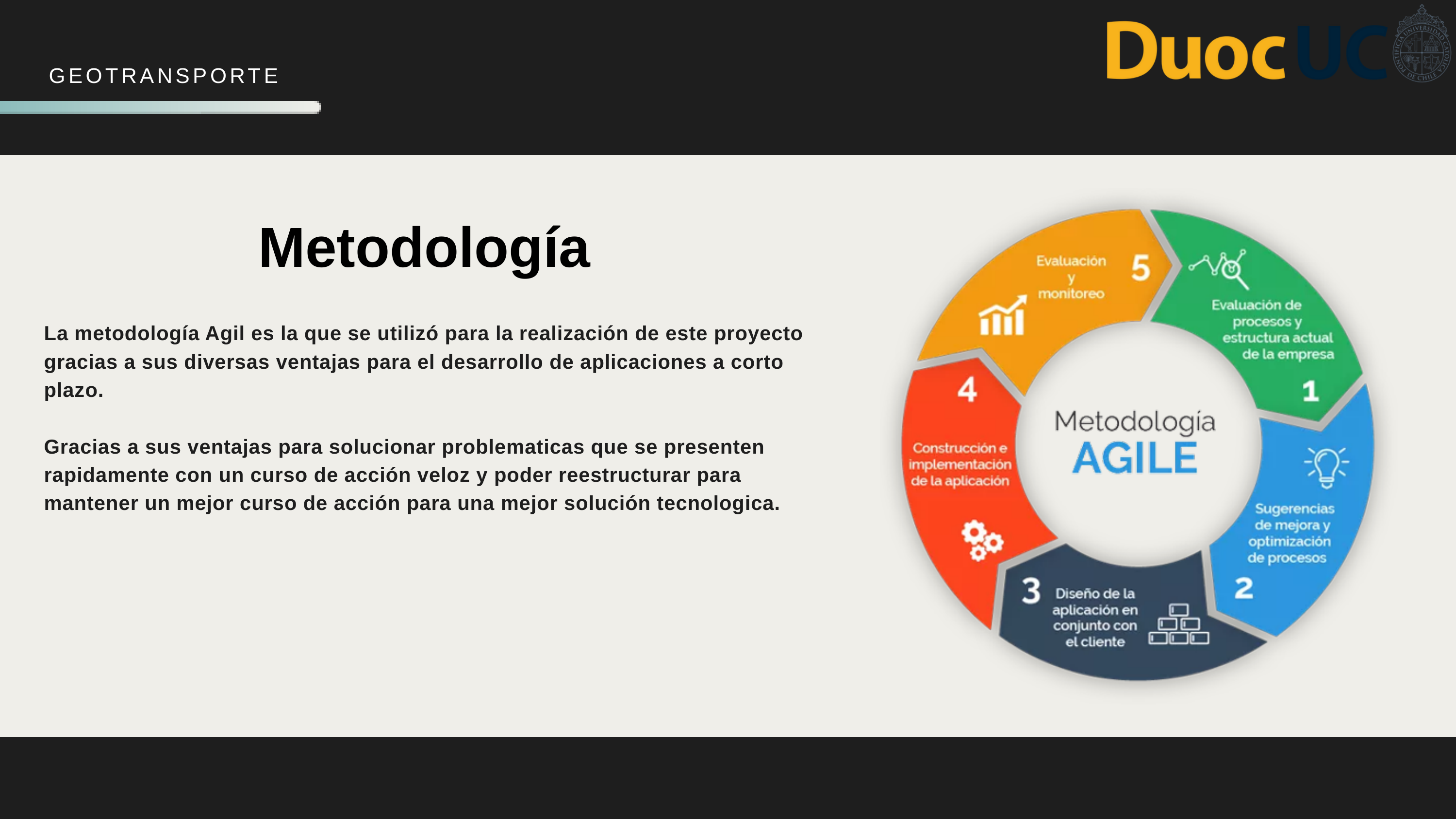

GEOTRANSPORTE

Metodología
La metodología Agil es la que se utilizó para la realización de este proyecto gracias a sus diversas ventajas para el desarrollo de aplicaciones a corto plazo.

Gracias a sus ventajas para solucionar problematicas que se presenten rapidamente con un curso de acción veloz y poder reestructurar para mantener un mejor curso de acción para una mejor solución tecnologica.